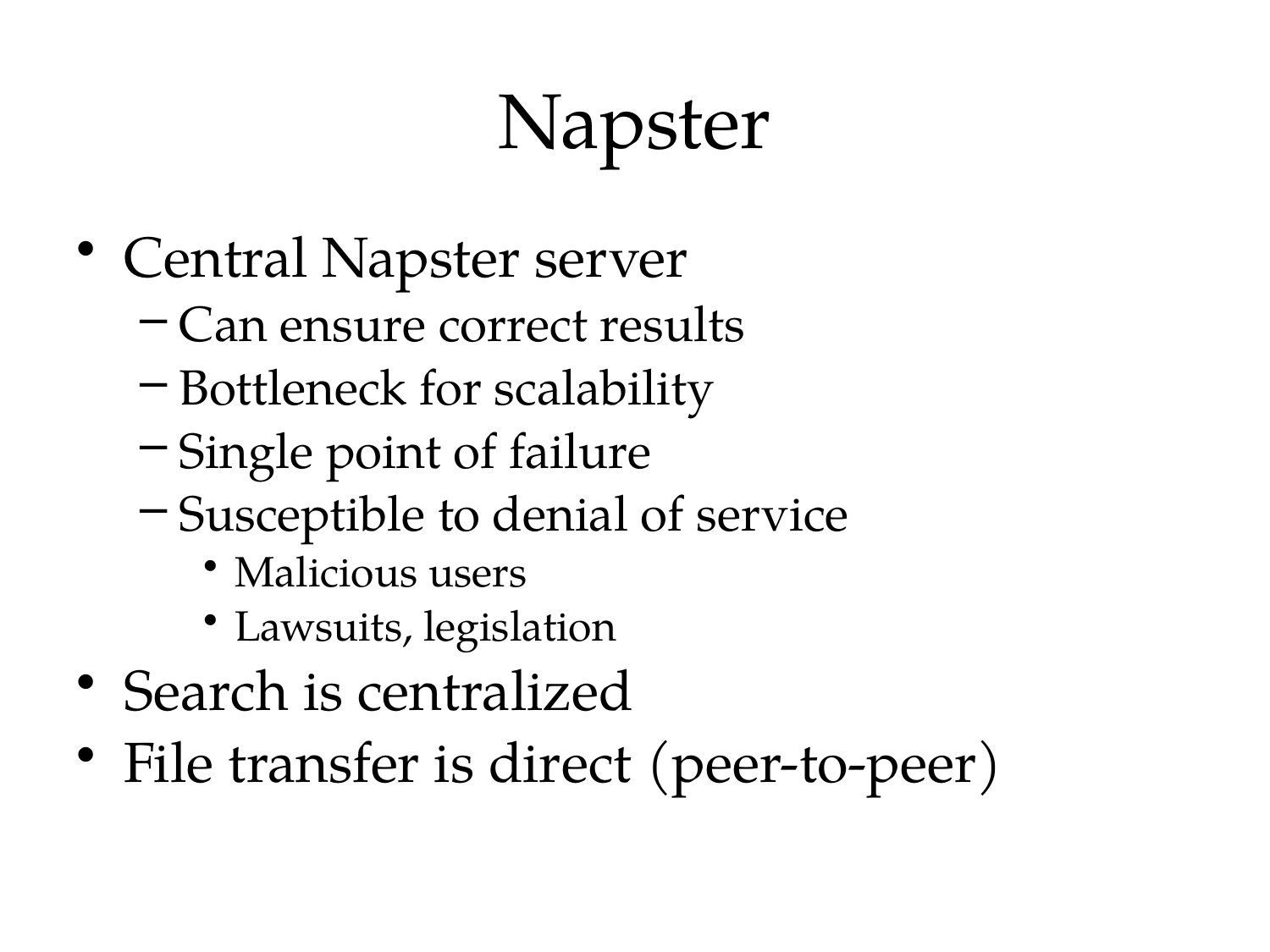

# Napster
Central Napster server
Can ensure correct results
Bottleneck for scalability
Single point of failure
Susceptible to denial of service
Malicious users
Lawsuits, legislation
Search is centralized
File transfer is direct (peer-to-peer)